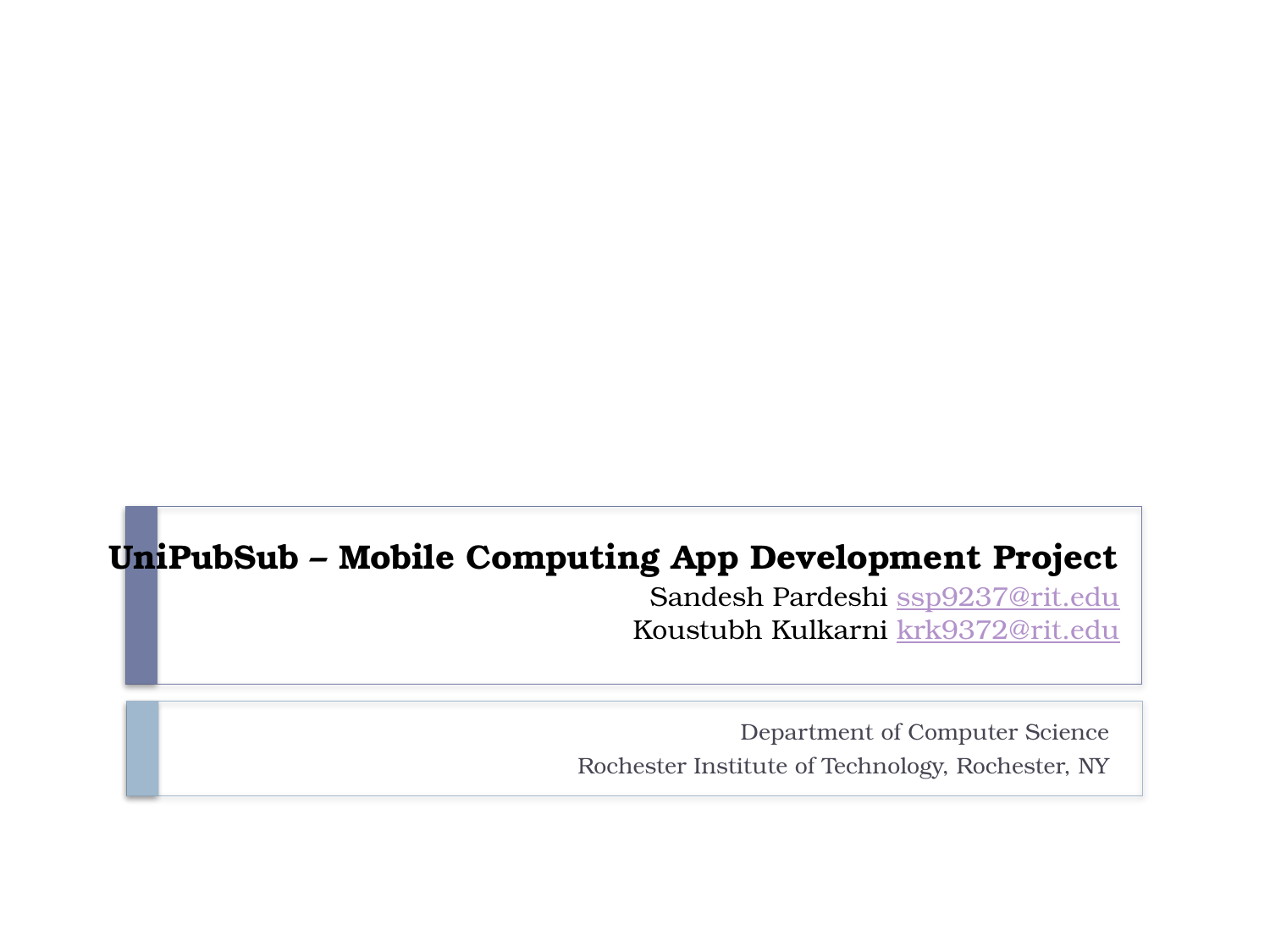

# UniPubSub – Mobile Computing App Development Project Sandesh Pardeshi ssp9237@rit.edu Koustubh Kulkarni krk9372@rit.edu
Department of Computer Science
Rochester Institute of Technology, Rochester, NY